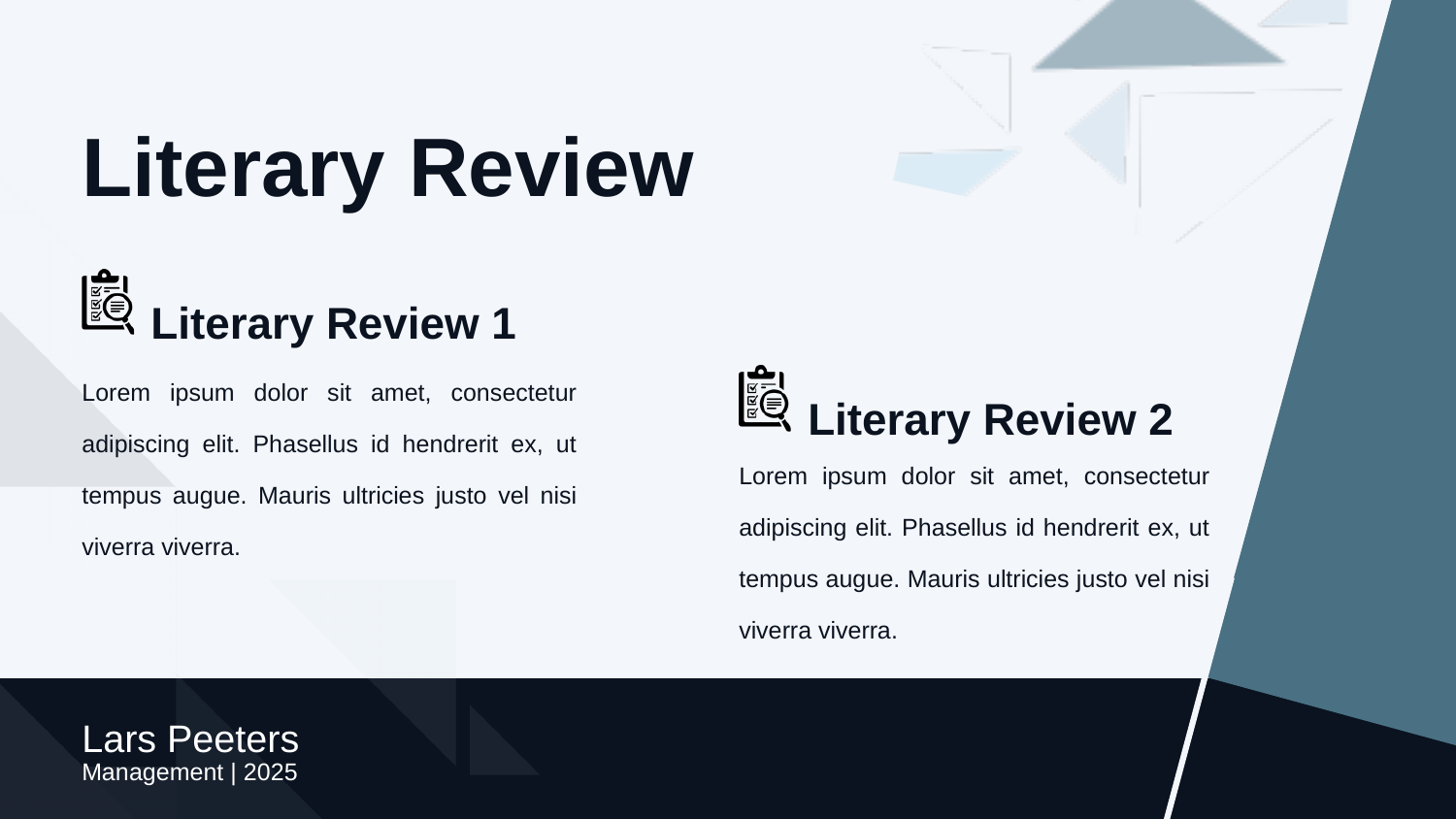

Literary Review

Literary Review 1
Lorem ipsum dolor sit amet, consectetur adipiscing elit. Phasellus id hendrerit ex, ut tempus augue. Mauris ultricies justo vel nisi viverra viverra.

Literary Review 2
Lorem ipsum dolor sit amet, consectetur adipiscing elit. Phasellus id hendrerit ex, ut tempus augue. Mauris ultricies justo vel nisi viverra viverra.

Lars Peeters
Management | 2025